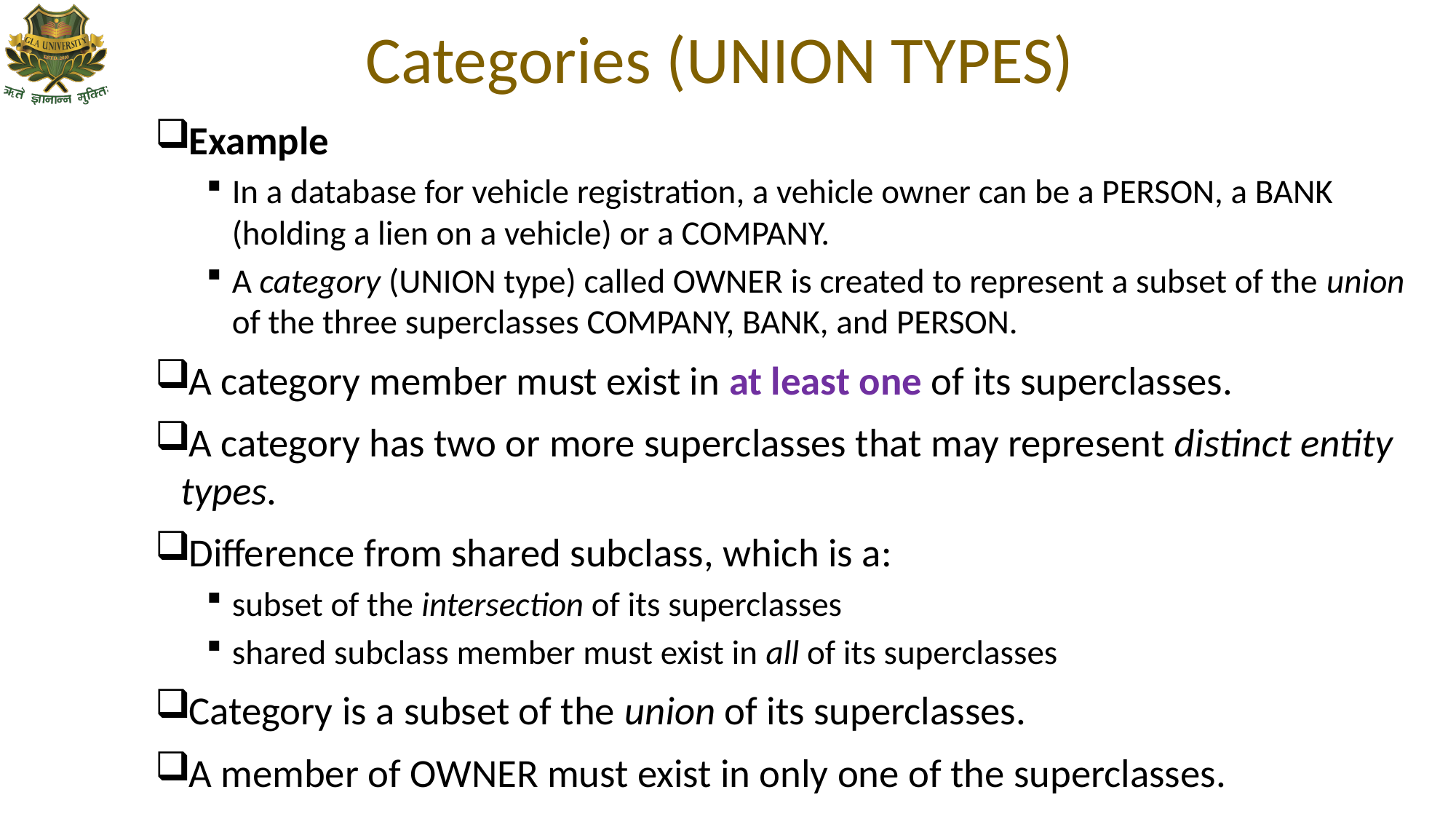

Categories (UNION TYPES)
Example
In a database for vehicle registration, a vehicle owner can be a PERSON, a BANK (holding a lien on a vehicle) or a COMPANY.
A category (UNION type) called OWNER is created to represent a subset of the union of the three superclasses COMPANY, BANK, and PERSON.
A category member must exist in at least one of its superclasses.
A category has two or more superclasses that may represent distinct entity types.
Difference from shared subclass, which is a:
subset of the intersection of its superclasses
shared subclass member must exist in all of its superclasses
Category is a subset of the union of its superclasses.
A member of OWNER must exist in only one of the superclasses.